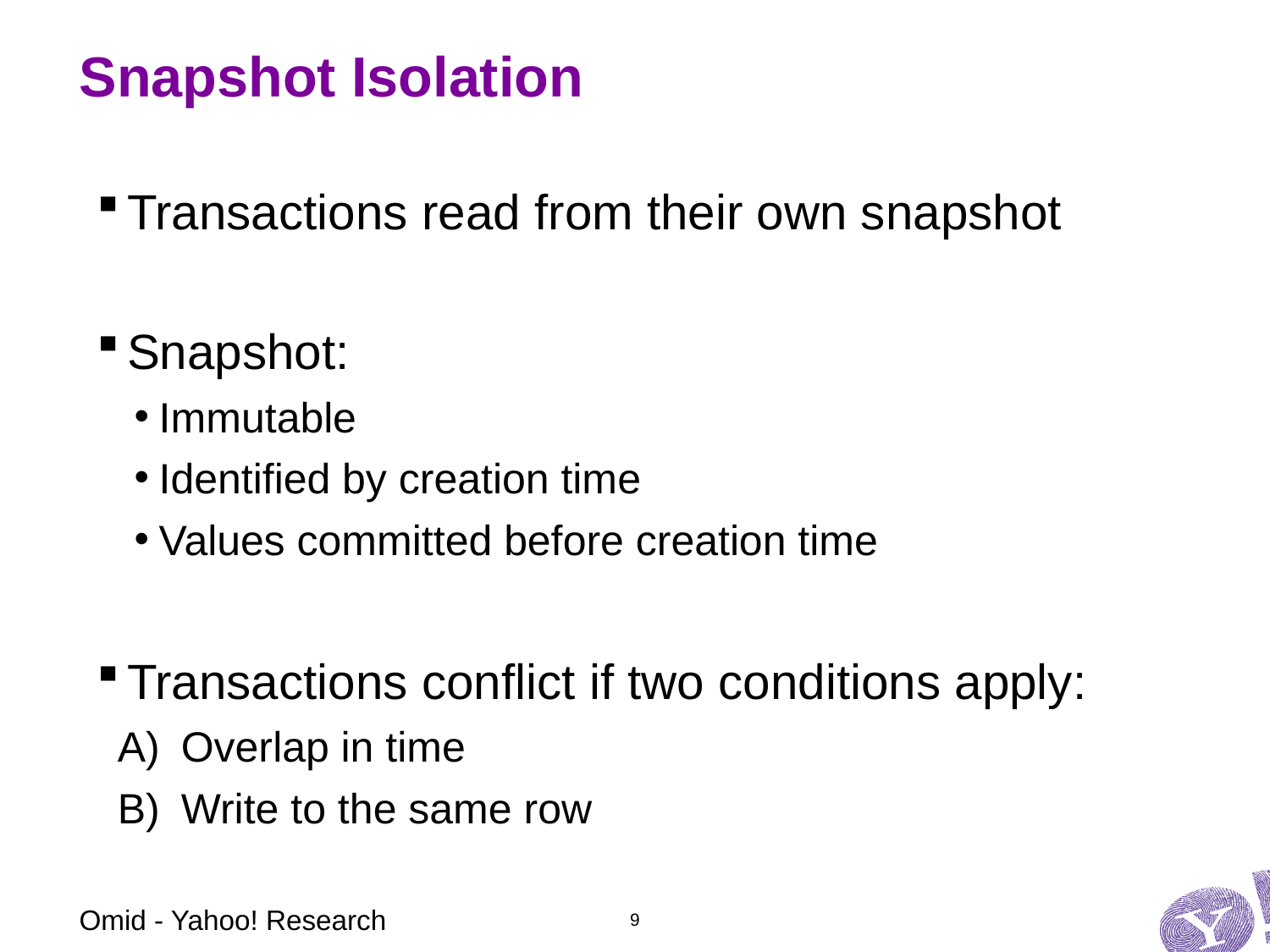

# Snapshot Isolation
Transactions read from their own snapshot

Snapshot:
Immutable
Identified by creation time
Values committed before creation time

Transactions conflict if two conditions apply:
Overlap in time
Write to the same row
Omid - Yahoo! Research
9